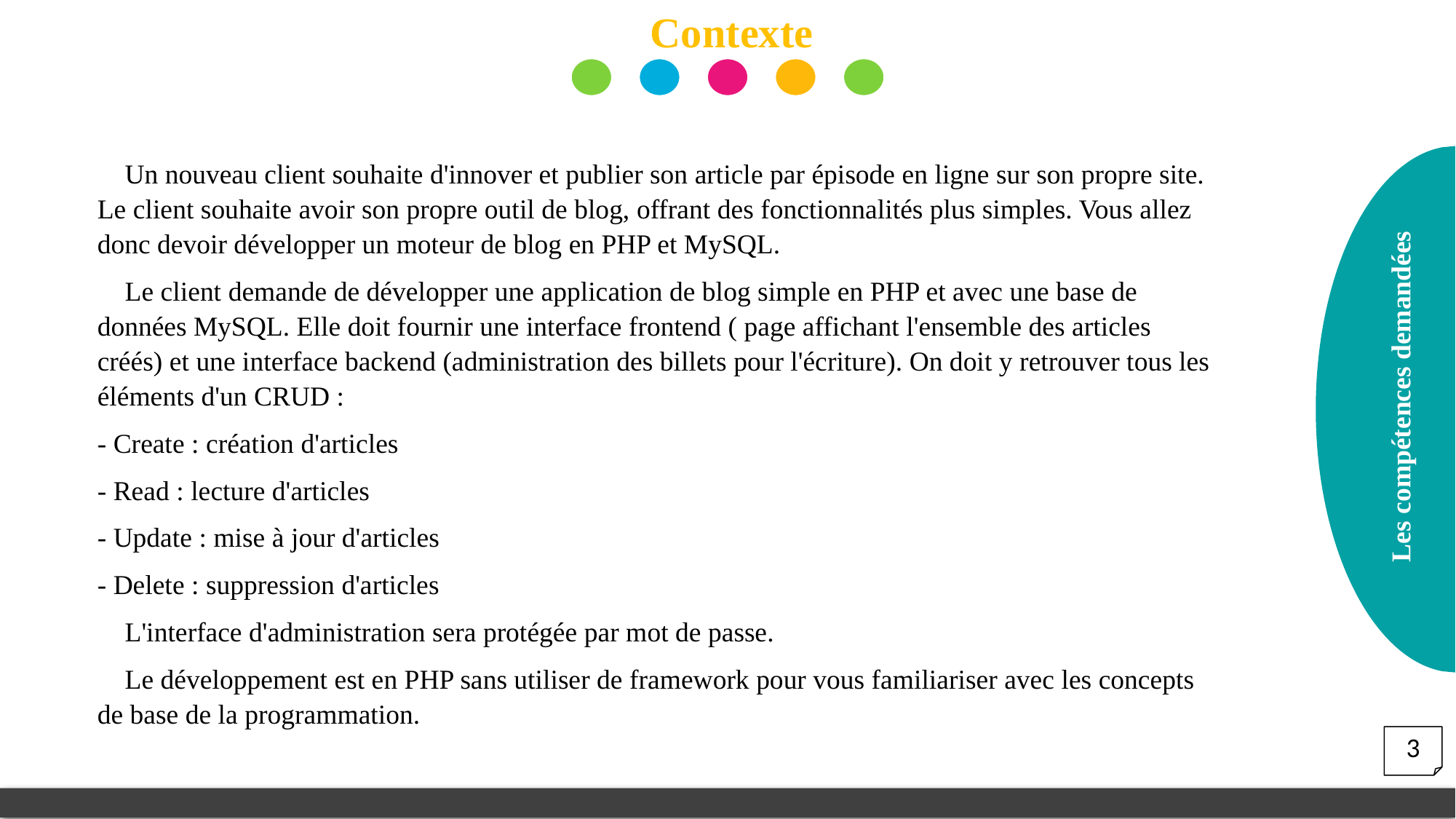

Contexte

    Un nouveau client souhaite d'innover et publier son article par épisode en ligne sur son propre site. Le client souhaite avoir son propre outil de blog, offrant des fonctionnalités plus simples. Vous allez donc devoir développer un moteur de blog en PHP et MySQL.
    Le client demande de développer une application de blog simple en PHP et avec une base de données MySQL. Elle doit fournir une interface frontend ( page affichant l'ensemble des articles créés) et une interface backend (administration des billets pour l'écriture). On doit y retrouver tous les éléments d'un CRUD :
- Create : création d'articles
- Read : lecture d'articles
- Update : mise à jour d'articles
- Delete : suppression d'articles
    L'interface d'administration sera protégée par mot de passe.
    Le développement est en PHP sans utiliser de framework pour vous familiariser avec les concepts de base de la programmation.
Les compétences demandées
3